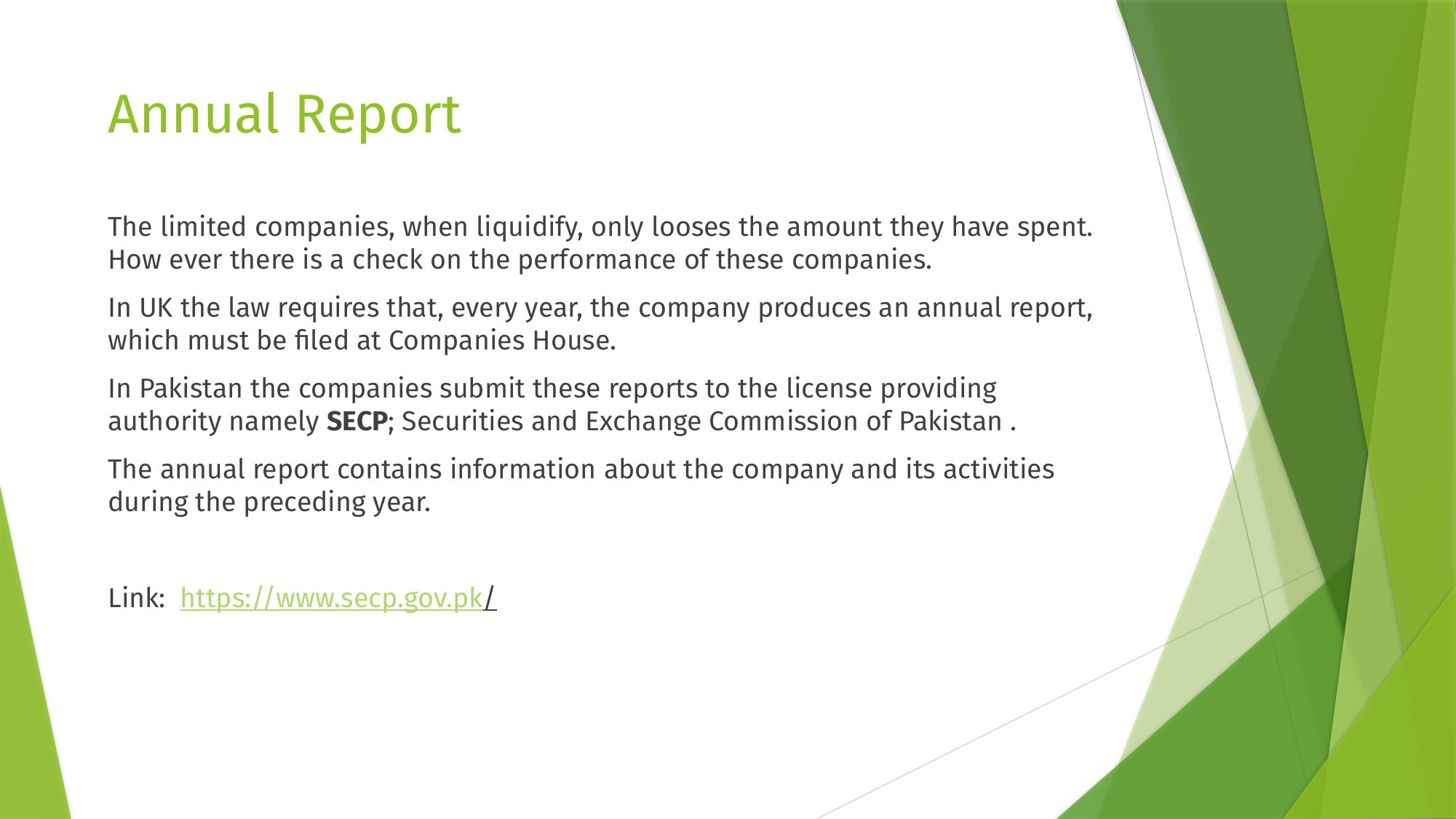

# Annual Report
The limited companies, when liquidify, only looses the amount they have spent. How ever there is a check on the performance of these companies.
In UK the law requires that, every year, the company produces an annual report, which must be filed at Companies House.
In Pakistan the companies submit these reports to the license providing authority namely SECP; Securities and Exchange Commission of Pakistan .
The annual report contains information about the company and its activities during the preceding year.

Link:  https://www.secp.gov.pk/